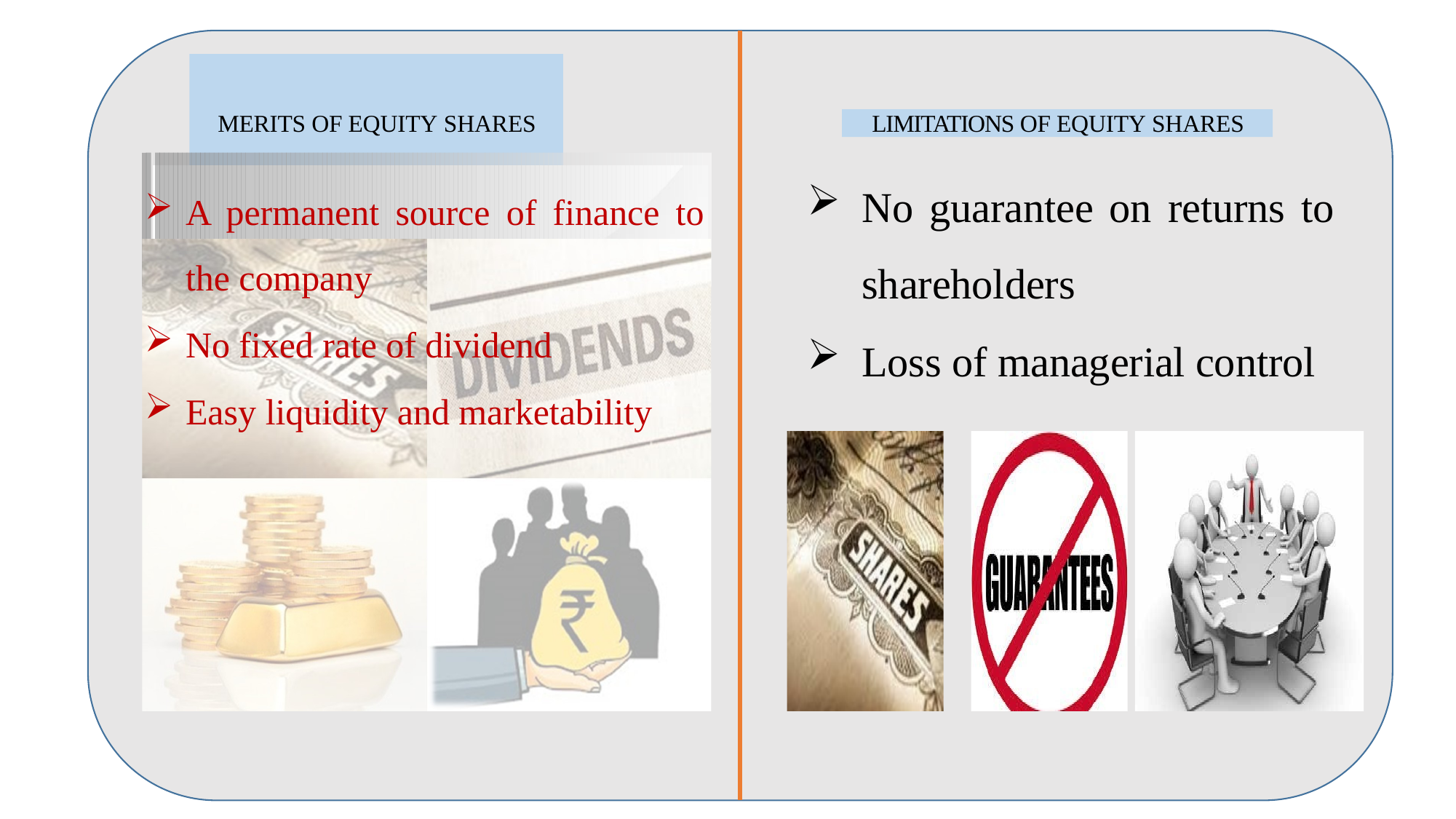

# MERITS OF EQUITY SHARES
LIMITATIONS OF EQUITY SHARES
No guarantee on returns to shareholders
Loss of managerial control

A permanent source of finance to the company
No fixed rate of dividend
Easy liquidity and marketability